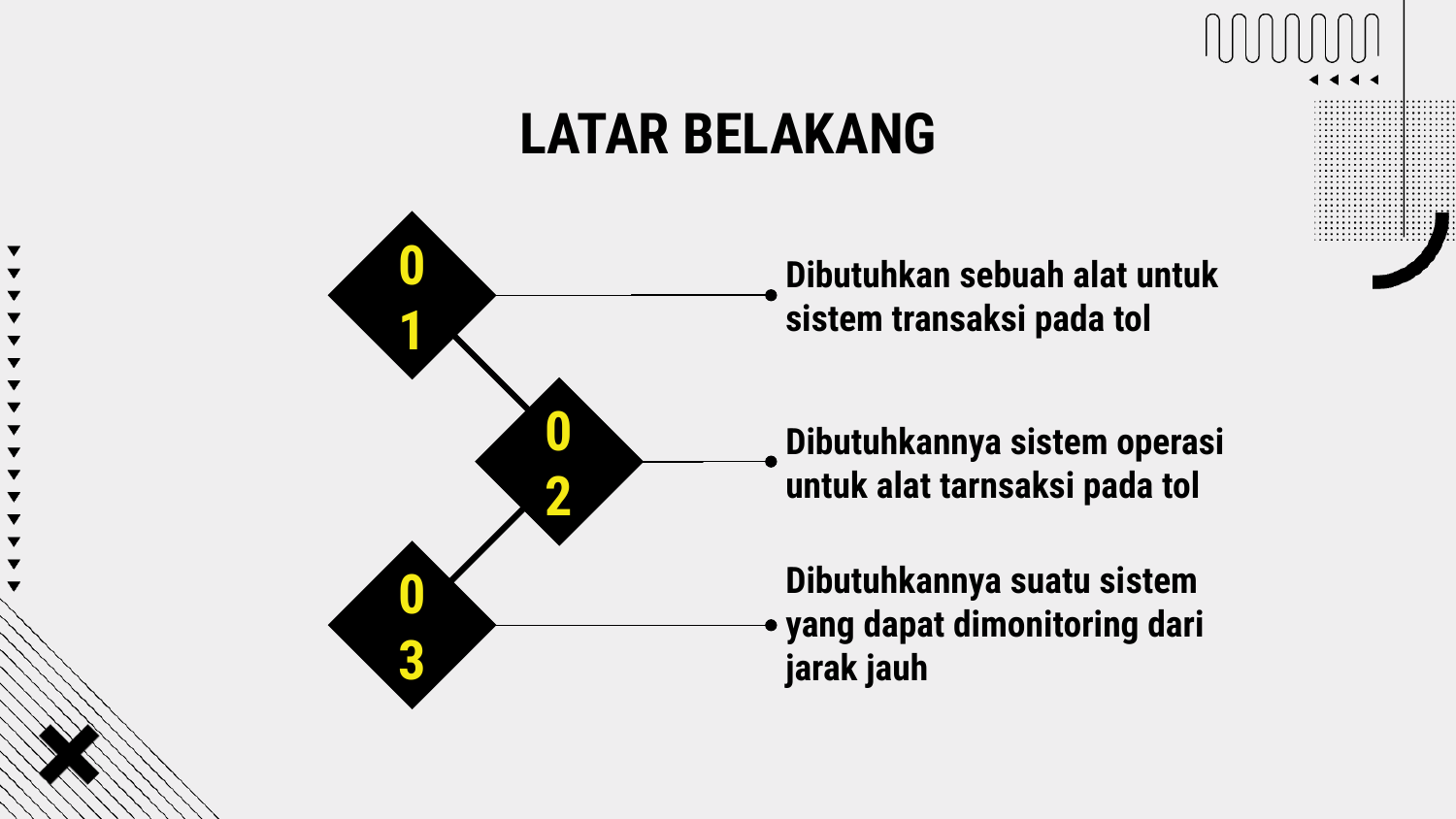

# LATAR BELAKANG
01
02
03
Dibutuhkan sebuah alat untuk sistem transaksi pada tol
Dibutuhkannya sistem operasi untuk alat tarnsaksi pada tol
Dibutuhkannya suatu sistem yang dapat dimonitoring dari jarak jauh